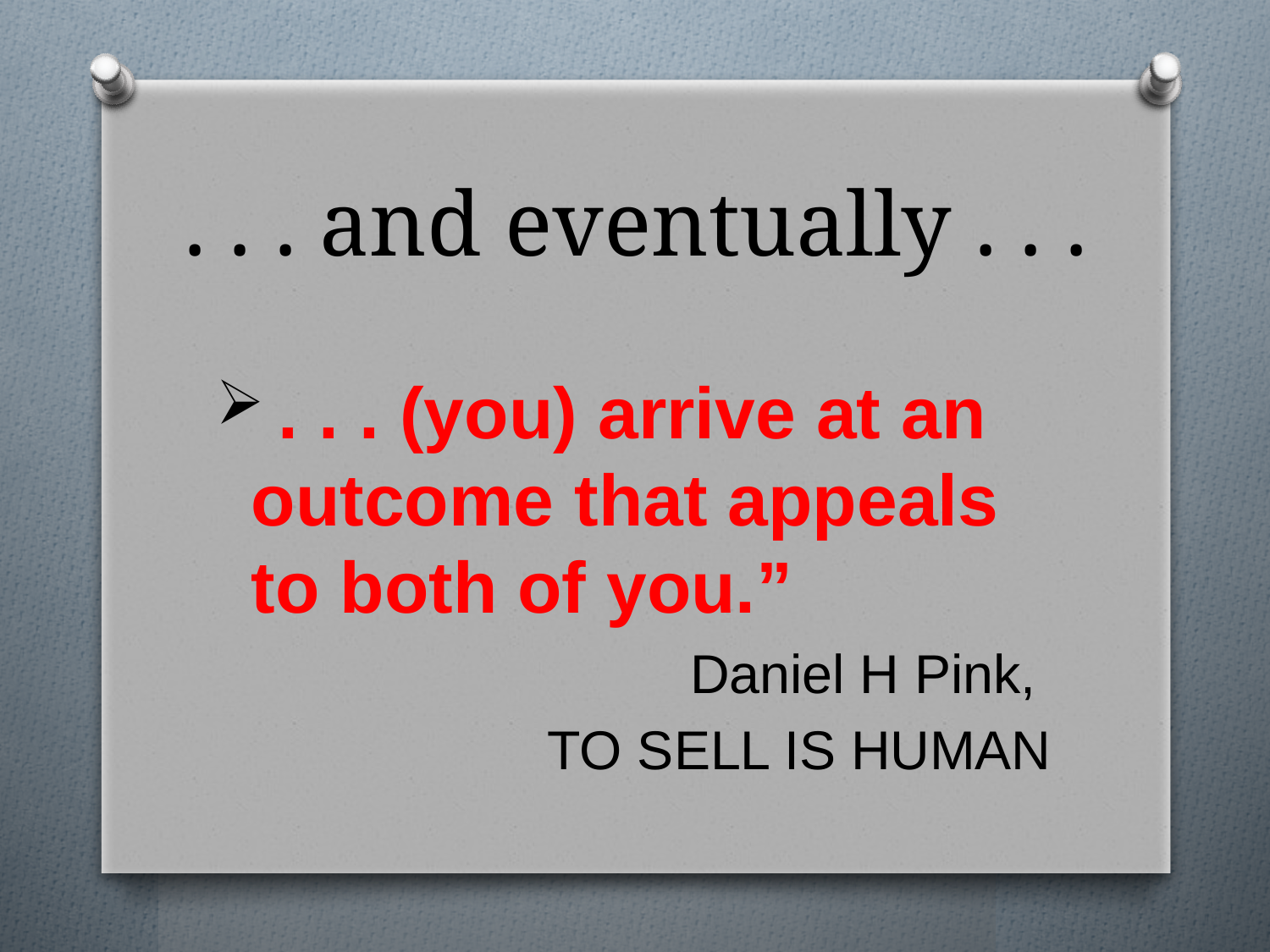

# . . . and eventually . . .
 . . . (you) arrive at an outcome that appeals to both of you.”
Daniel H Pink,
TO SELL IS HUMAN